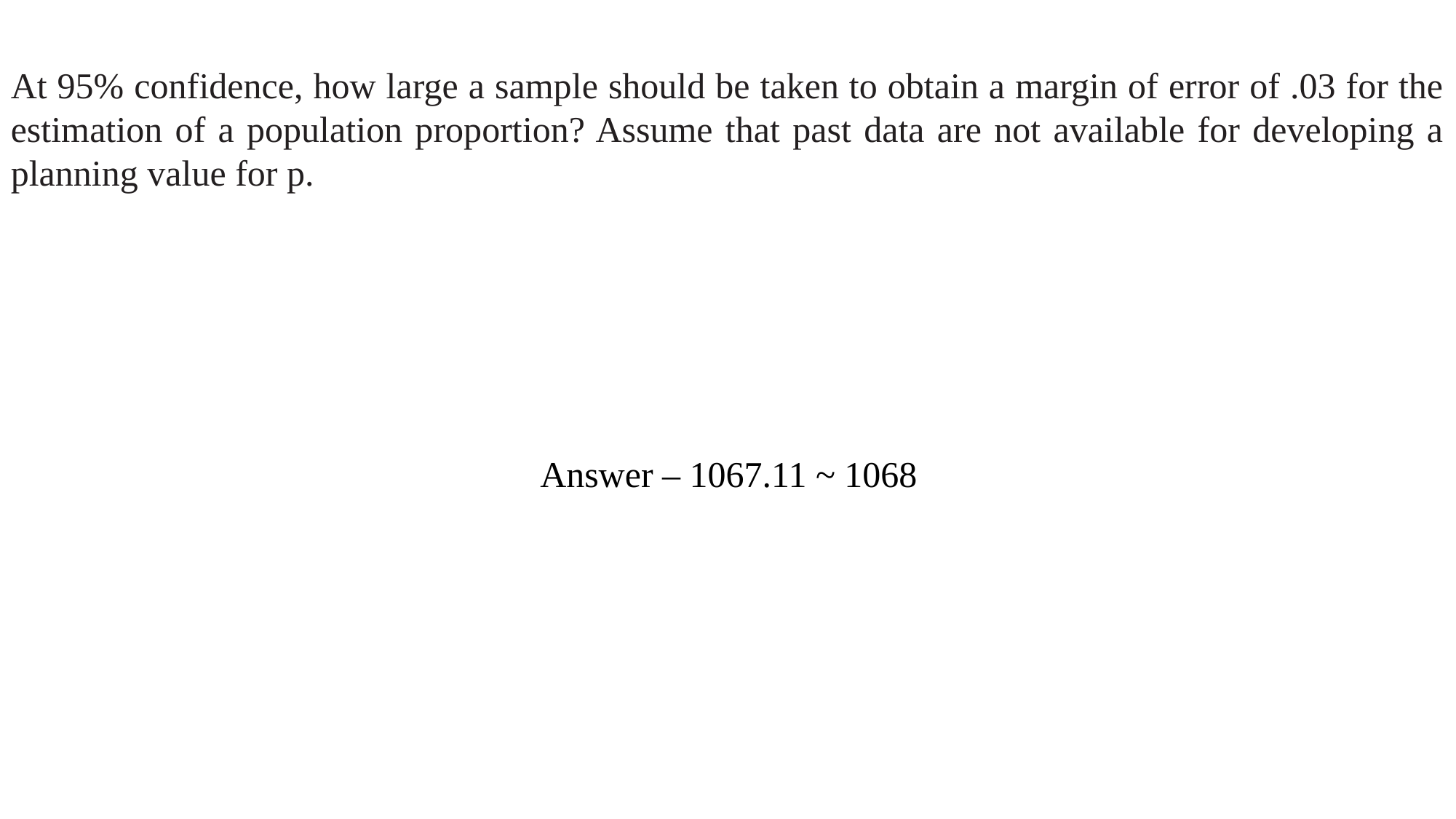

At 95% confidence, how large a sample should be taken to obtain a margin of error of .03 for the estimation of a population proportion? Assume that past data are not available for developing a planning value for p.

Answer – 1067.11 ~ 1068